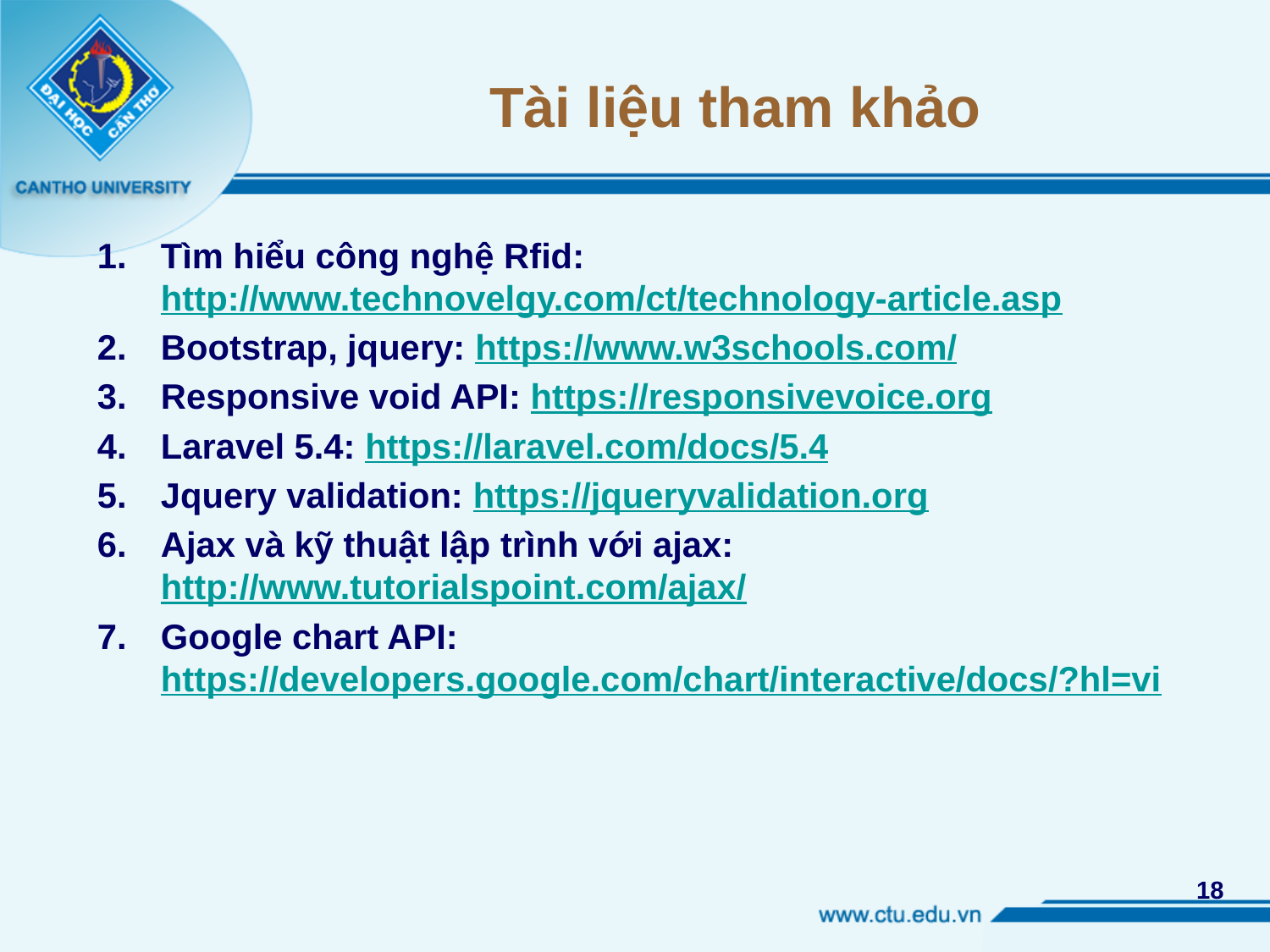

# Tài liệu tham khảo
Tìm hiểu công nghệ Rfid: http://www.technovelgy.com/ct/technology-article.asp
Bootstrap, jquery: https://www.w3schools.com/
Responsive void API: https://responsivevoice.org
Laravel 5.4: https://laravel.com/docs/5.4
Jquery validation: https://jqueryvalidation.org
Ajax và kỹ thuật lập trình với ajax: http://www.tutorialspoint.com/ajax/
Google chart API: https://developers.google.com/chart/interactive/docs/?hl=vi
18